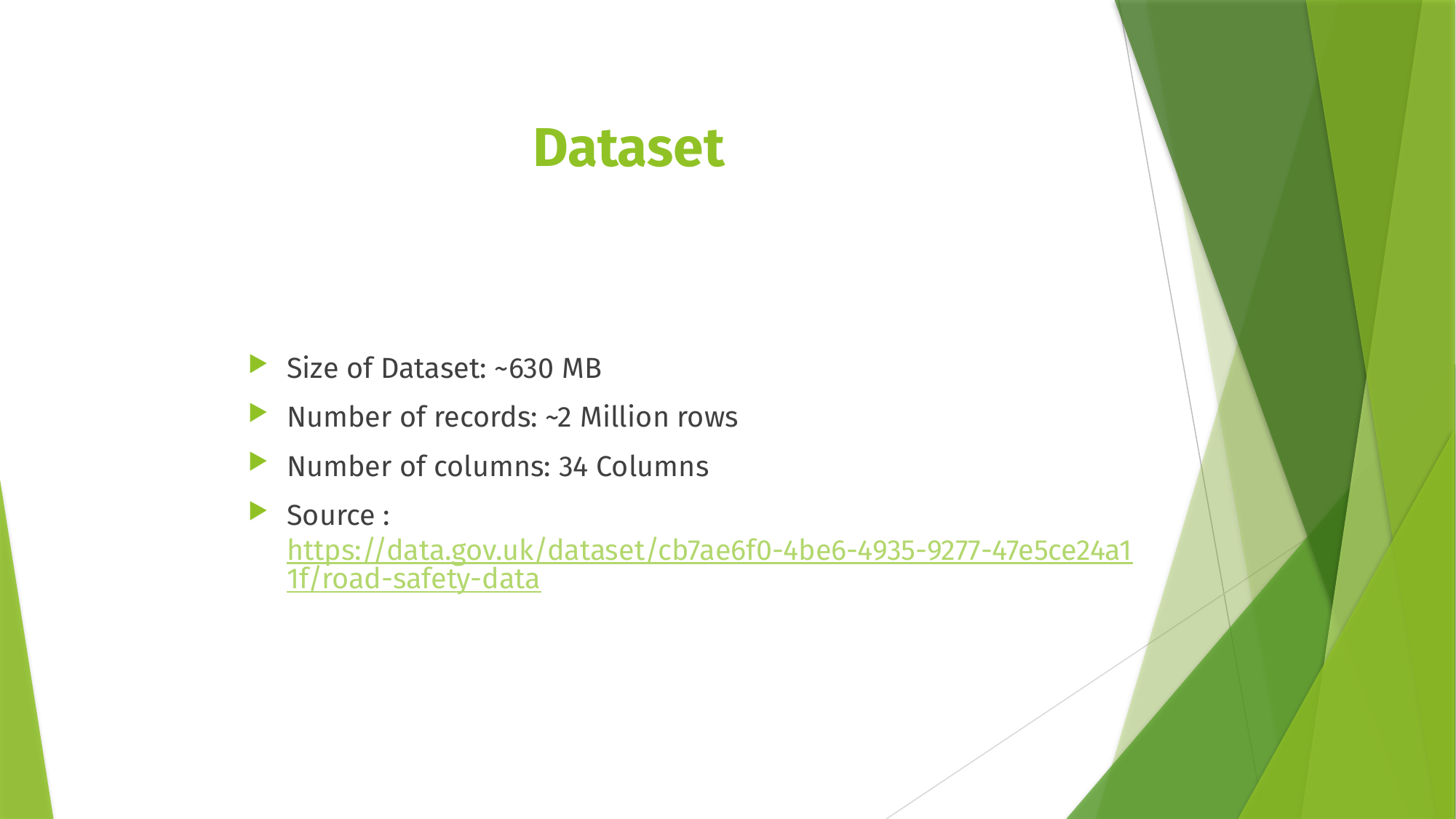

# Dataset

Size of Dataset: ~630 MB
Number of records: ~2 Million rows
Number of columns: 34 Columns
Source : https://data.gov.uk/dataset/cb7ae6f0-4be6-4935-9277-47e5ce24a11f/road-safety-data